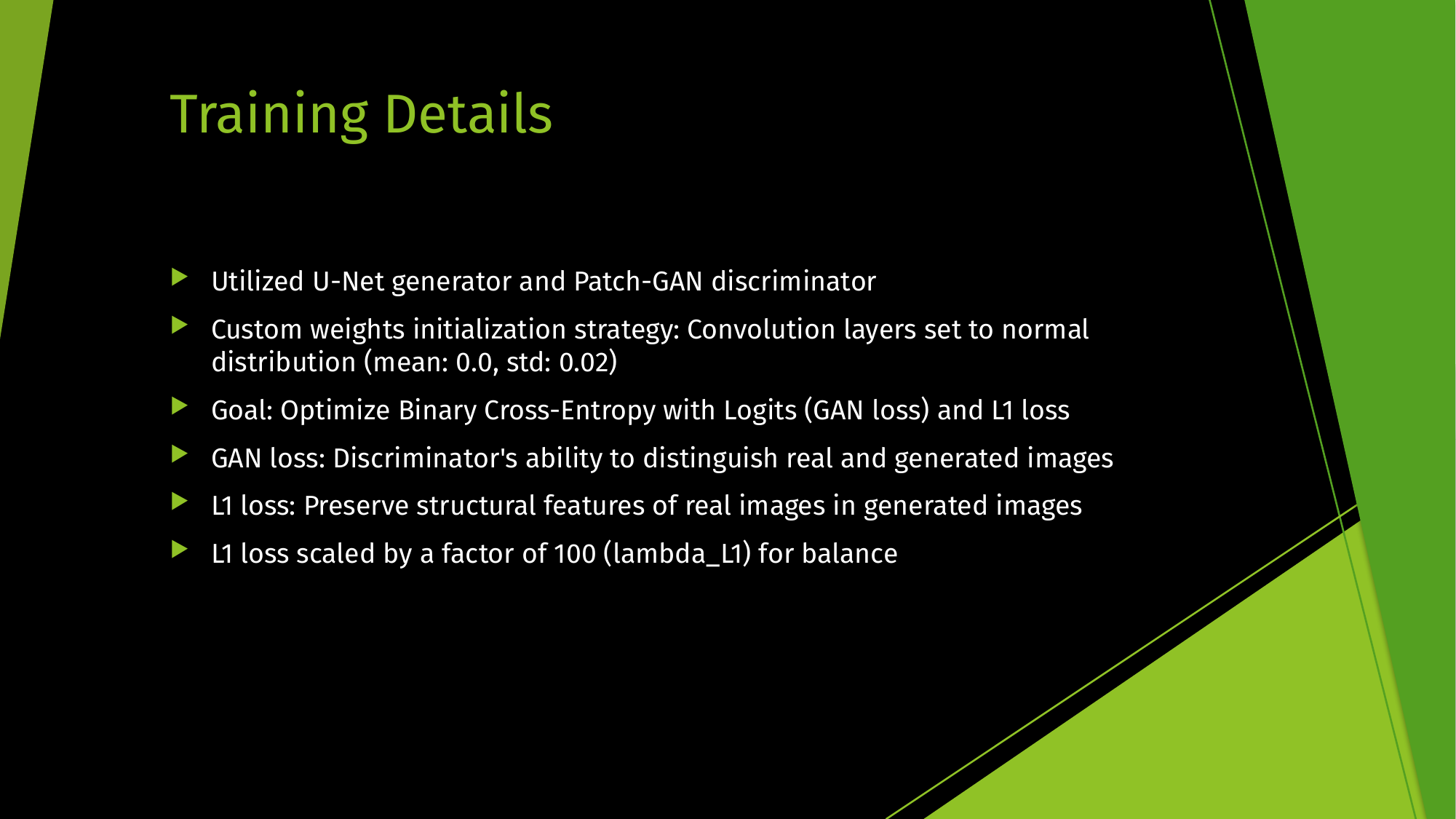

# Training Details
Utilized U-Net generator and Patch-GAN discriminator
Custom weights initialization strategy: Convolution layers set to normal distribution (mean: 0.0, std: 0.02)
Goal: Optimize Binary Cross-Entropy with Logits (GAN loss) and L1 loss
GAN loss: Discriminator's ability to distinguish real and generated images
L1 loss: Preserve structural features of real images in generated images
L1 loss scaled by a factor of 100 (lambda_L1) for balance